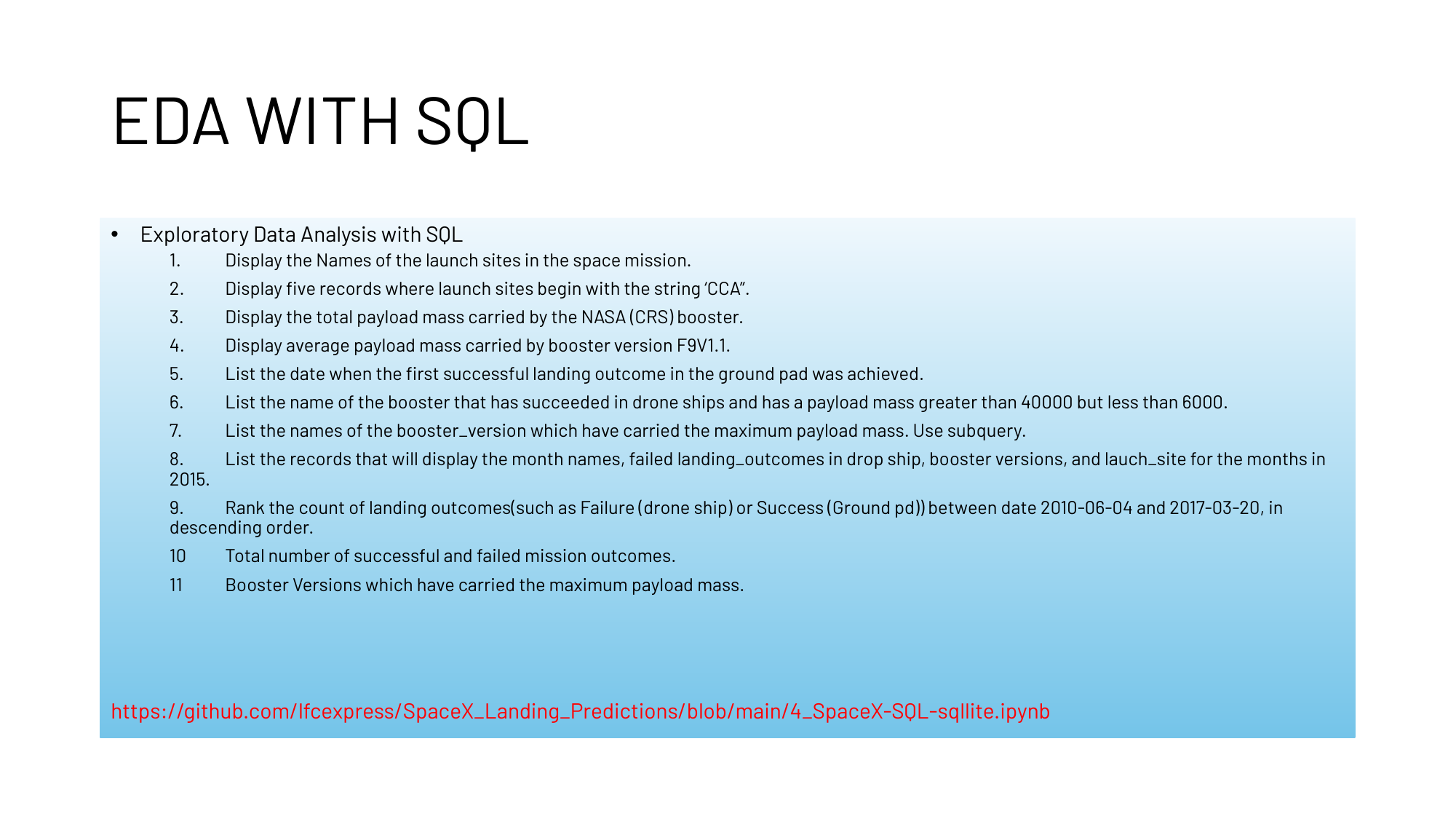

# EDA WITH SQL
Exploratory Data Analysis with SQL
1.	Display the Names of the launch sites in the space mission.
2.	Display five records where launch sites begin with the string ‘CCA”.
3.	Display the total payload mass carried by the NASA (CRS) booster.
4.	Display average payload mass carried by booster version F9V1.1.
5.	List the date when the first successful landing outcome in the ground pad was achieved.
6.	List the name of the booster that has succeeded in drone ships and has a payload mass greater than 40000 but less than 6000.
7.	List the names of the booster_version which have carried the maximum payload mass. Use subquery.
8.	List the records that will display the month names, failed landing_outcomes in drop ship, booster versions, and lauch_site for the months in 2015.
9.	Rank the count of landing outcomes(such as Failure (drone ship) or Success (Ground pd)) between date 2010-06-04 and 2017-03-20, in descending order.
10	Total number of successful and failed mission outcomes.
11	Booster Versions which have carried the maximum payload mass.

https://github.com/lfcexpress/SpaceX_Landing_Predictions/blob/main/4_SpaceX-SQL-sqllite.ipynb